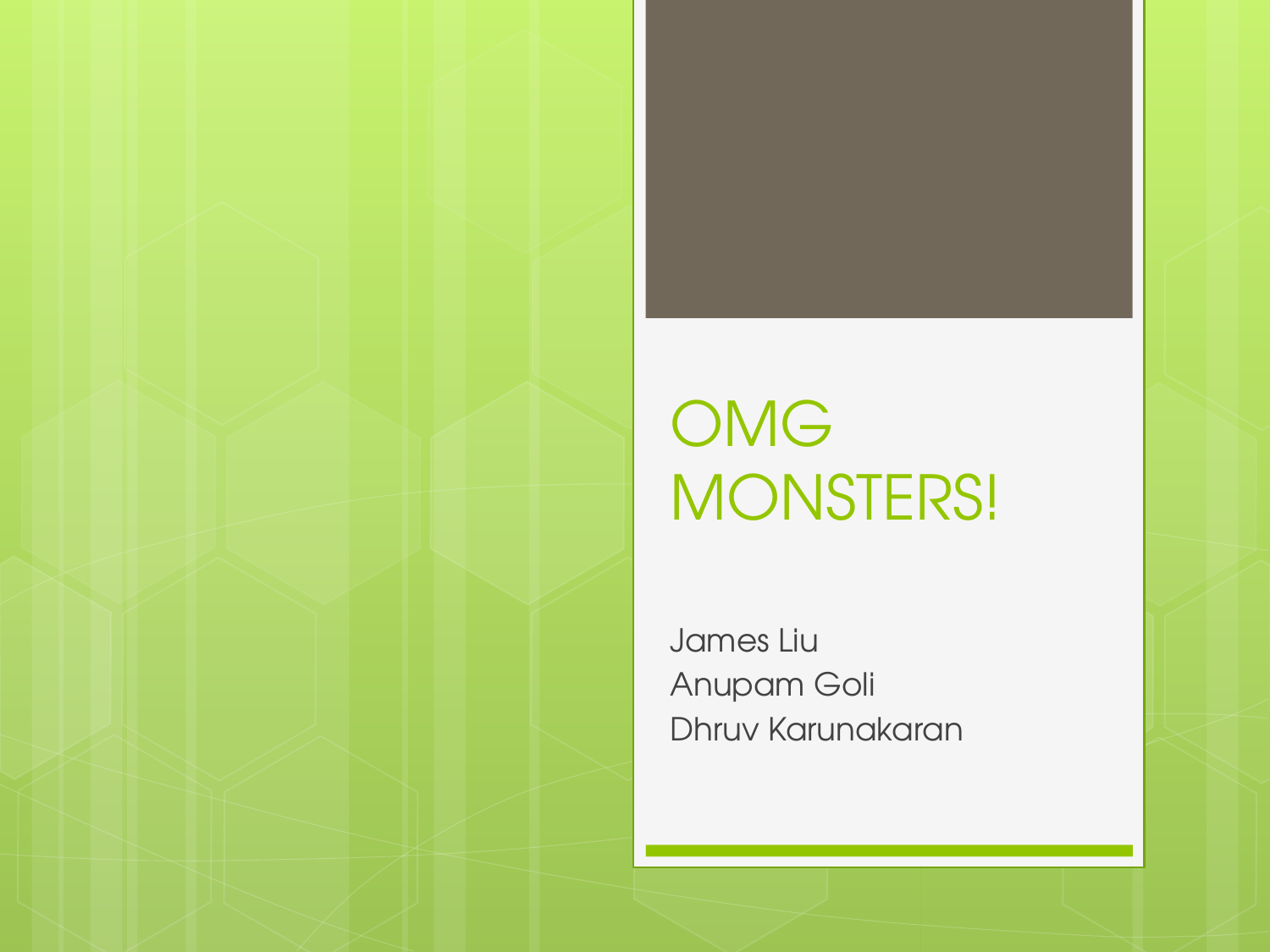

# OMG MONSTERS!
James Liu
Anupam Goli
Dhruv Karunakaran